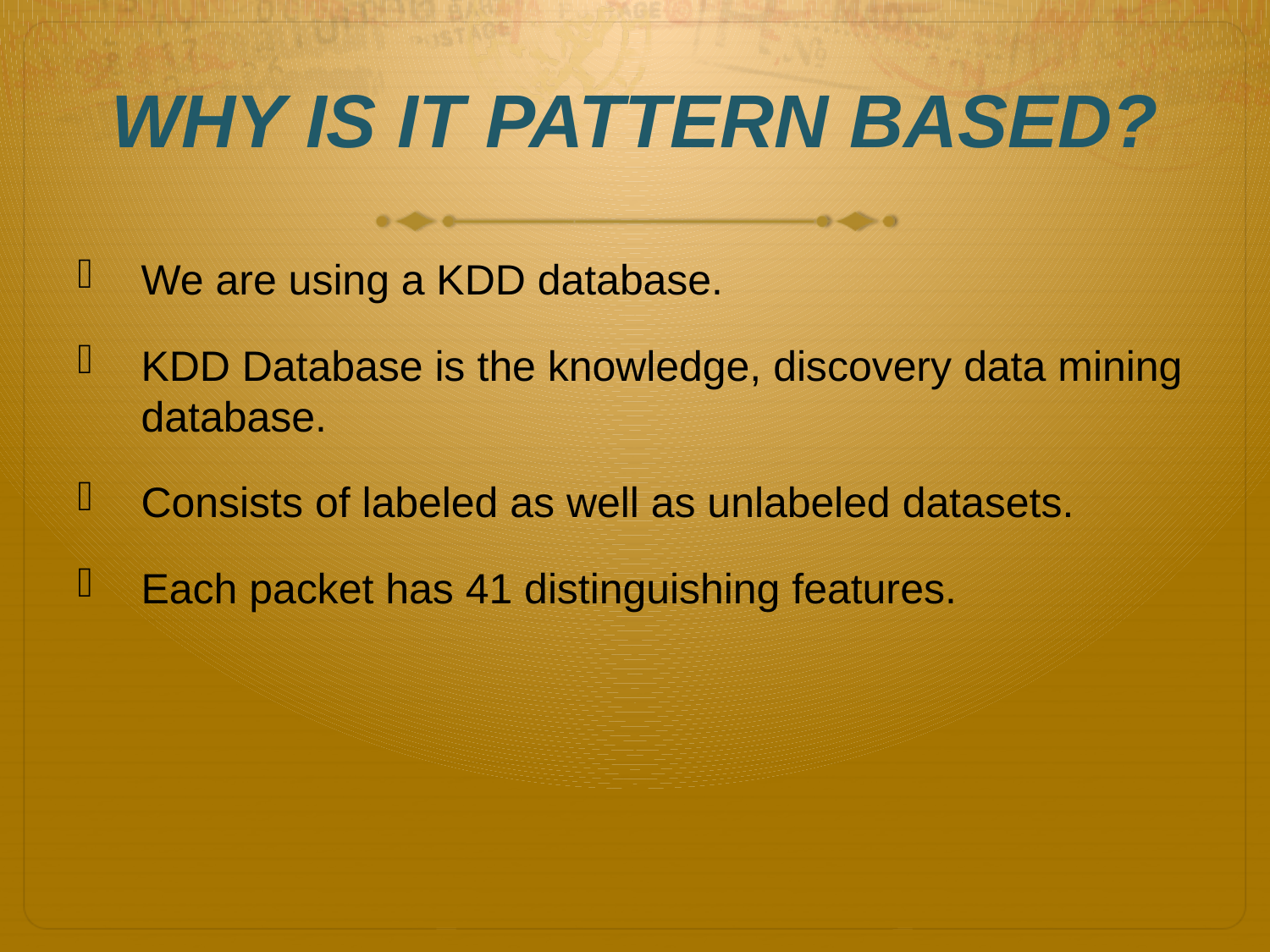

# WHY IS IT PATTERN BASED?
We are using a KDD database.
KDD Database is the knowledge, discovery data mining database.
Consists of labeled as well as unlabeled datasets.
Each packet has 41 distinguishing features.